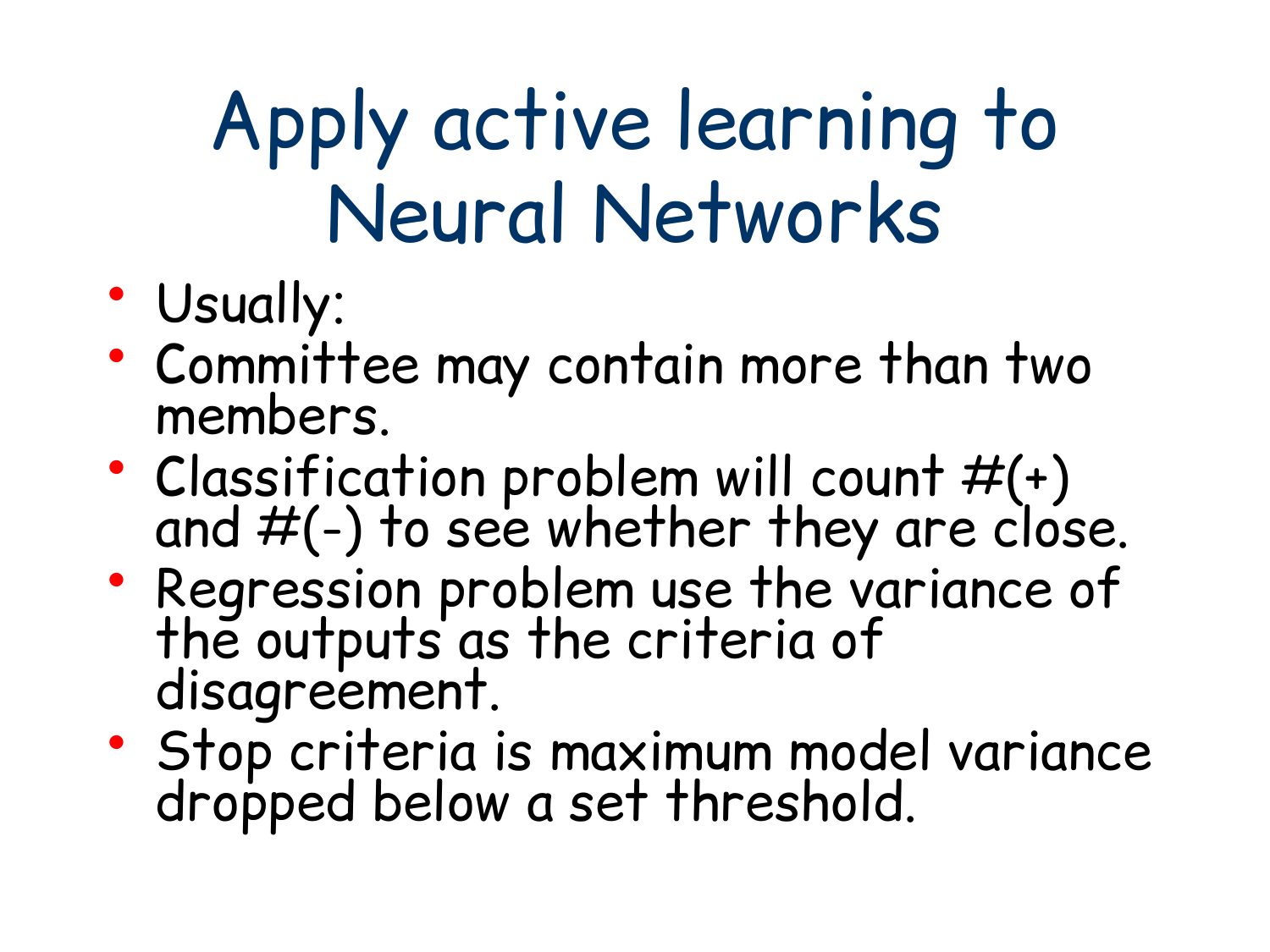

# Apply active learning to Neural Networks
Usually:
Committee may contain more than two members.
Classification problem will count #(+) and #(-) to see whether they are close.
Regression problem use the variance of the outputs as the criteria of disagreement.
Stop criteria is maximum model variance dropped below a set threshold.